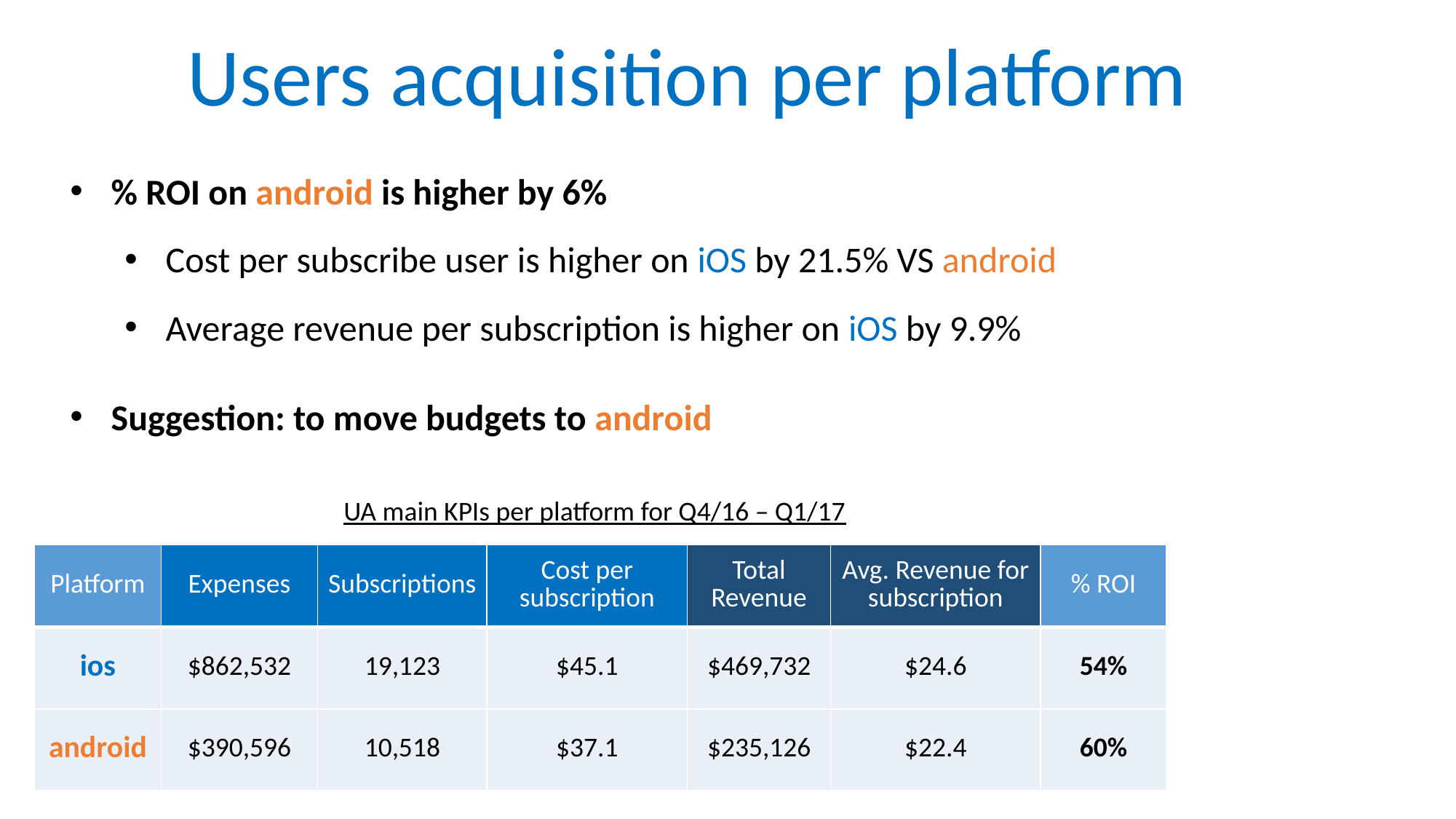

# Users acquisition per platform
% ROI on android is higher by 6%
Cost per subscribe user is higher on iOS by 21.5% VS android
Average revenue per subscription is higher on iOS by 9.9%
Suggestion: to move budgets to android

UA main KPIs per platform for Q4/16 – Q1/17
| Platform | Expenses | Subscriptions | Cost per subscription | Total Revenue | Avg. Revenue for subscription | % ROI |
| --- | --- | --- | --- | --- | --- | --- |
| ios | $862,532 | 19,123 | $45.1 | $469,732 | $24.6 | 54% |
| android | $390,596 | 10,518 | $37.1 | $235,126 | $22.4 | 60% |